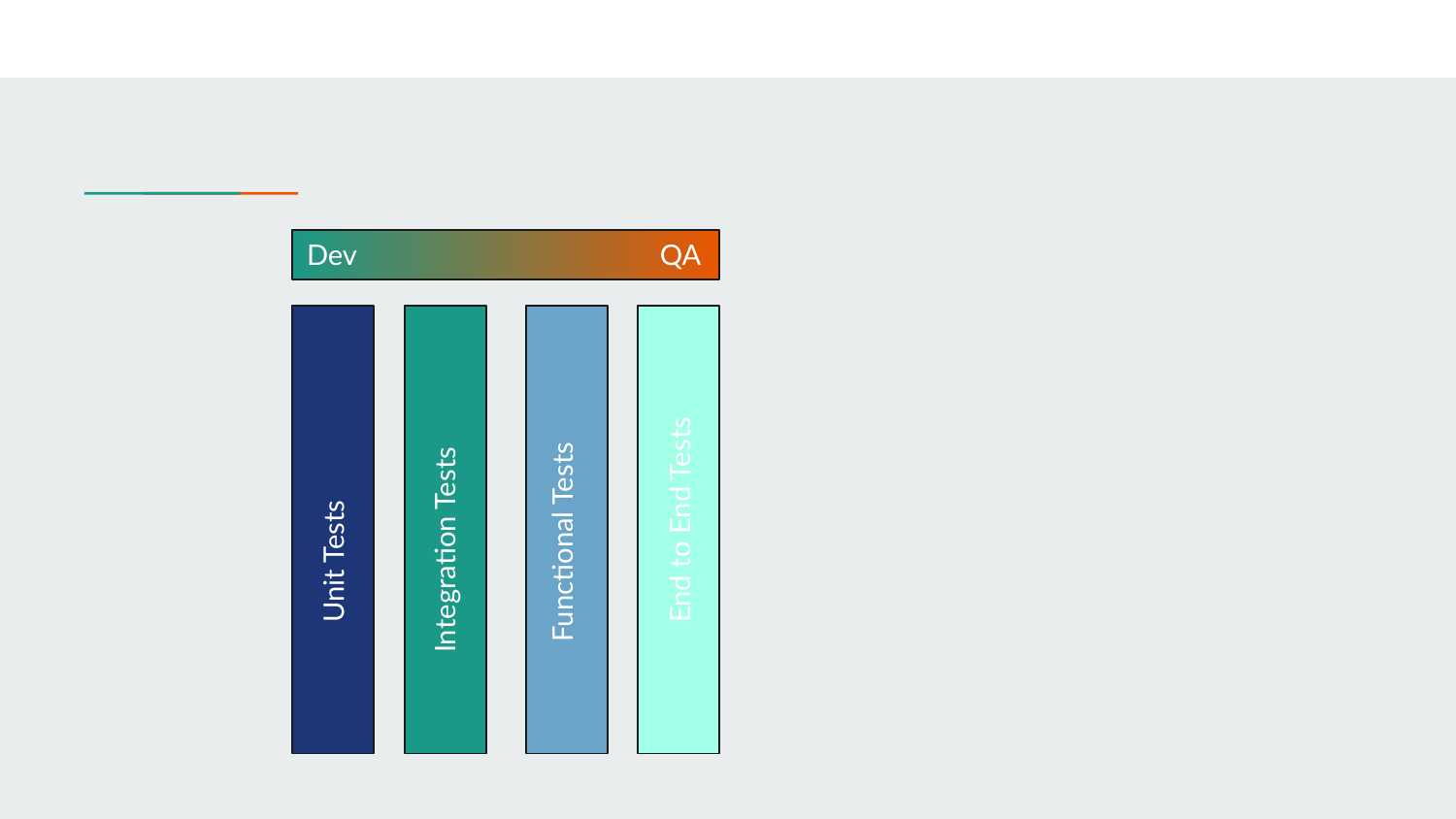

Dev
QA

End to End Tests
Functional Tests
Integration Tests
Unit Tests